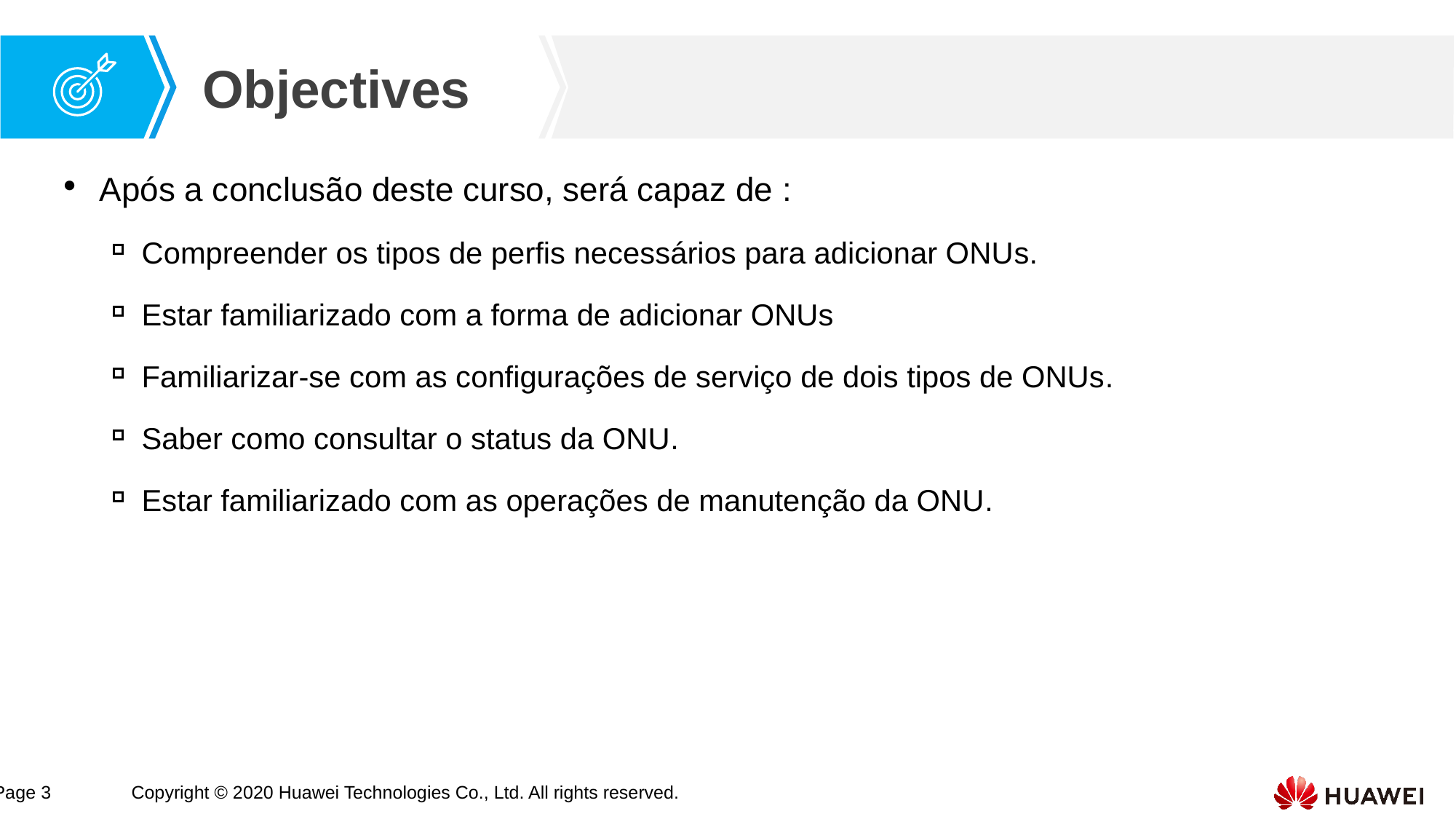

Após a conclusão deste curso, será capaz de :
Compreender os tipos de perfis necessários para adicionar ONUs.
Estar familiarizado com a forma de adicionar ONUs
Familiarizar-se com as configurações de serviço de dois tipos de ONUs.
Saber como consultar o status da ONU.
Estar familiarizado com as operações de manutenção da ONU.